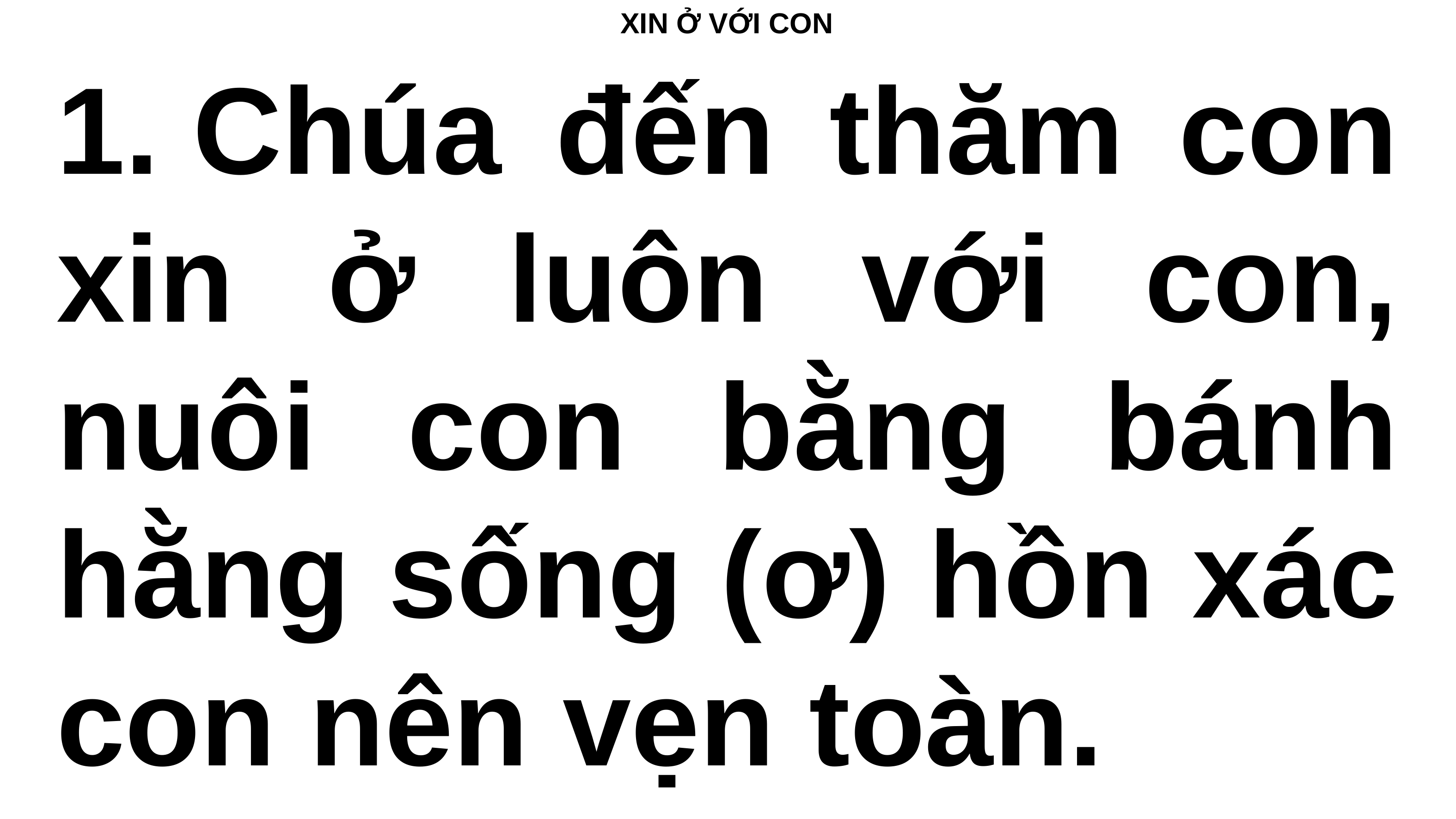

# XIN Ở VỚI CON
1. Chúa đến thăm con xin ở luôn với con, nuôi con bằng bánh hằng sống (ơ) hồn xác con nên vẹn toàn.